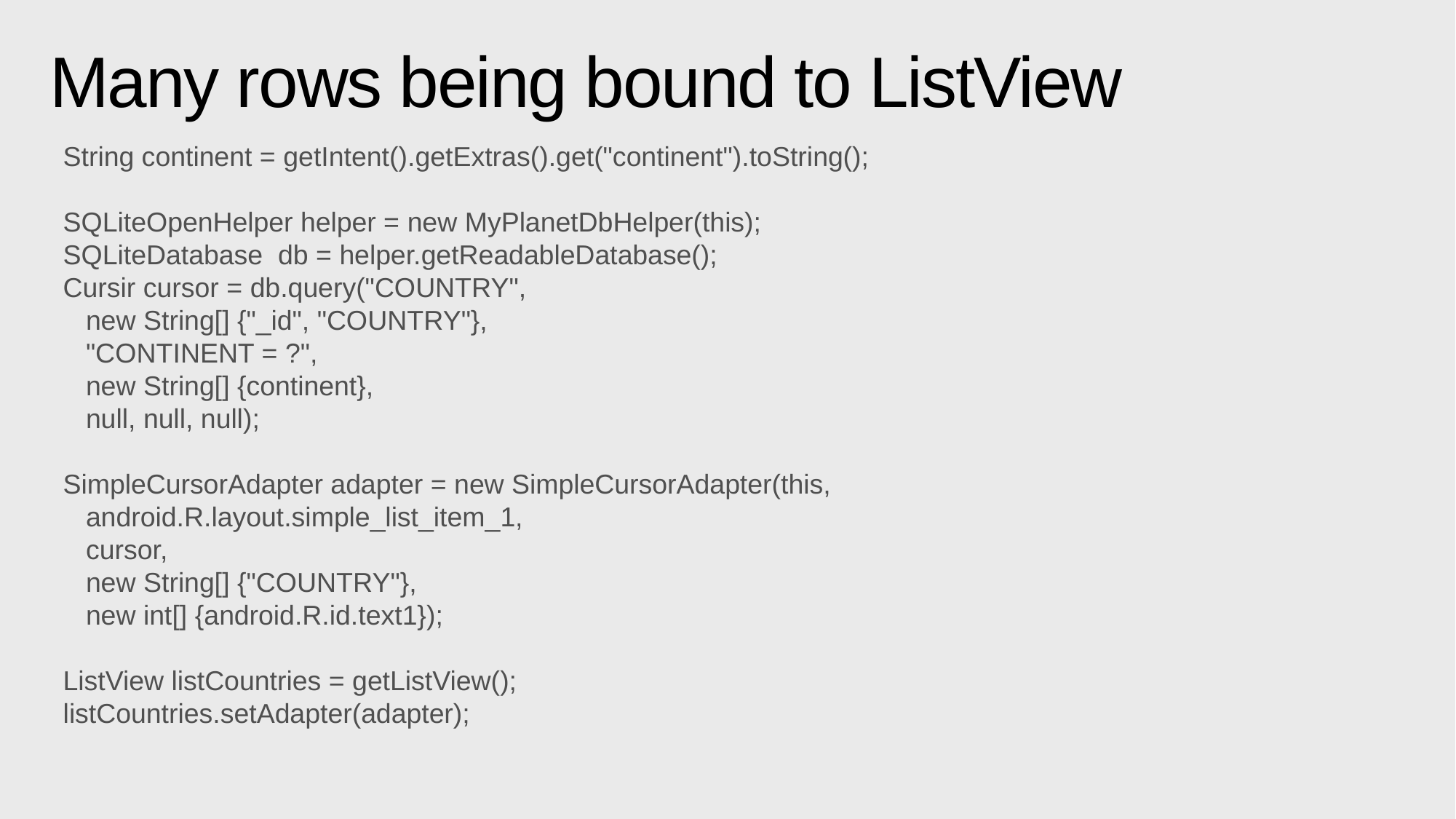

# Many rows being bound to ListView
String continent = getIntent().getExtras().get("continent").toString();

SQLiteOpenHelper helper = new MyPlanetDbHelper(this);
SQLiteDatabase  db = helper.getReadableDatabase();
Cursir cursor = db.query("COUNTRY",
   new String[] {"_id", "COUNTRY"},
   "CONTINENT = ?",
   new String[] {continent},
   null, null, null);

SimpleCursorAdapter adapter = new SimpleCursorAdapter(this,
   android.R.layout.simple_list_item_1,
   cursor,
   new String[] {"COUNTRY"},
   new int[] {android.R.id.text1});

ListView listCountries = getListView();
listCountries.setAdapter(adapter);